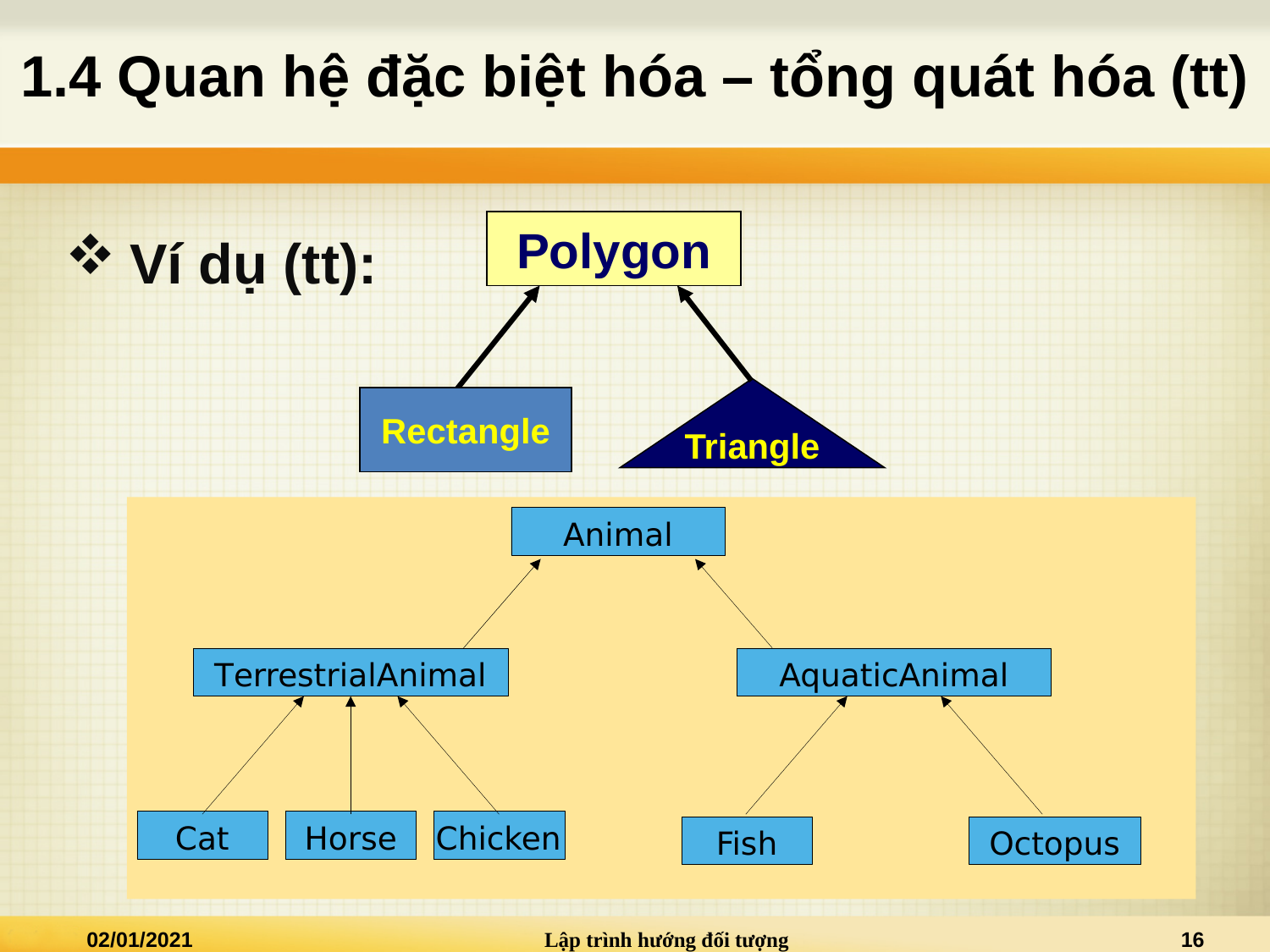

# 1.4 Quan hệ đặc biệt hóa – tổng quát hóa (tt)
Ví dụ (tt):
Polygon

Triangle
Rectangle

Animal

TerrestrialAnimal

AquaticAnimal

Cat

Horse

Chicken

Fish

Octopus
02/01/2021
Lập trình hướng đối tượng
16